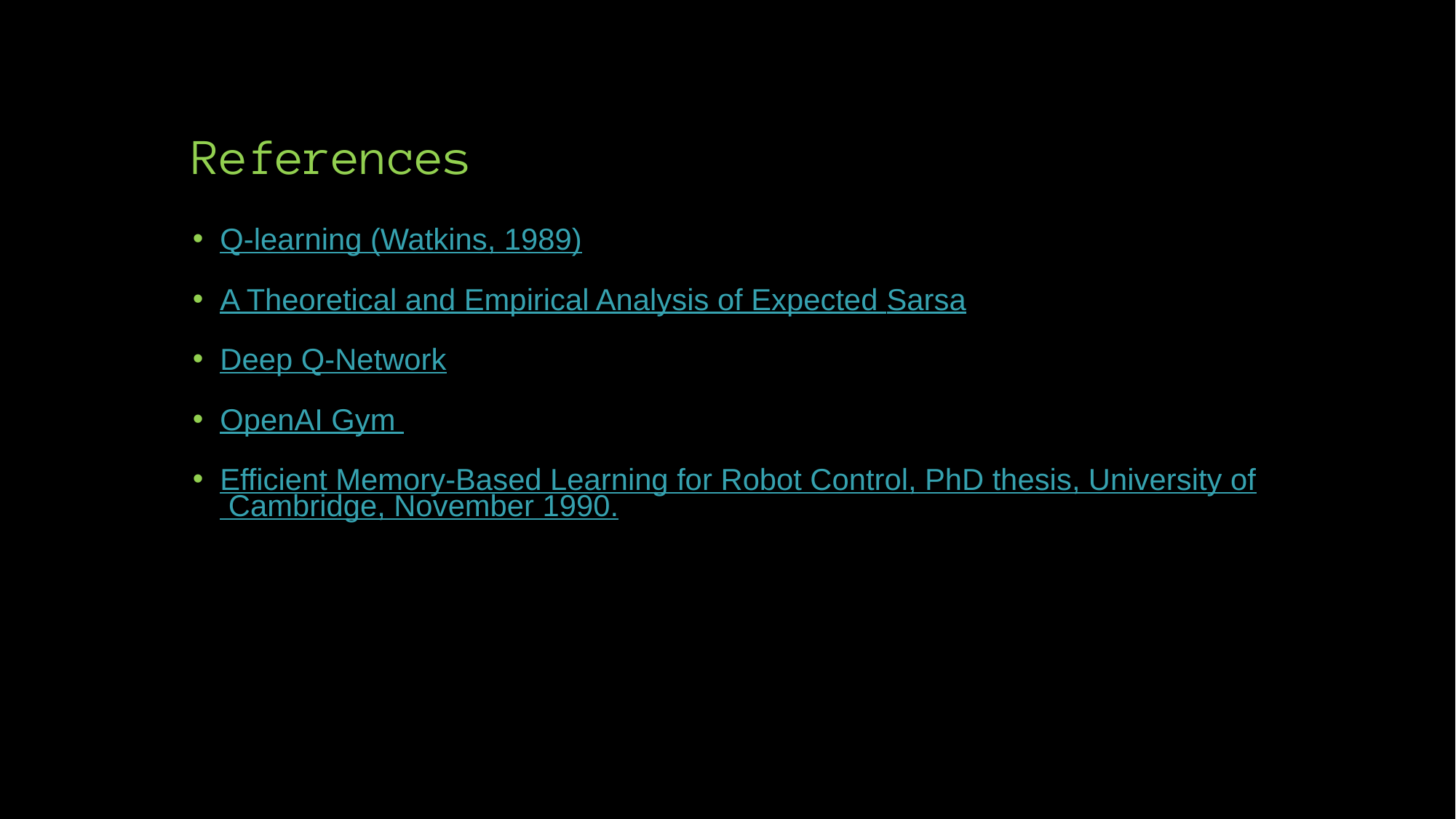

# References
Q-learning (Watkins, 1989)
A Theoretical and Empirical Analysis of Expected Sarsa
Deep Q-Network
OpenAI Gym
Efficient Memory-Based Learning for Robot Control, PhD thesis, University of Cambridge, November 1990.